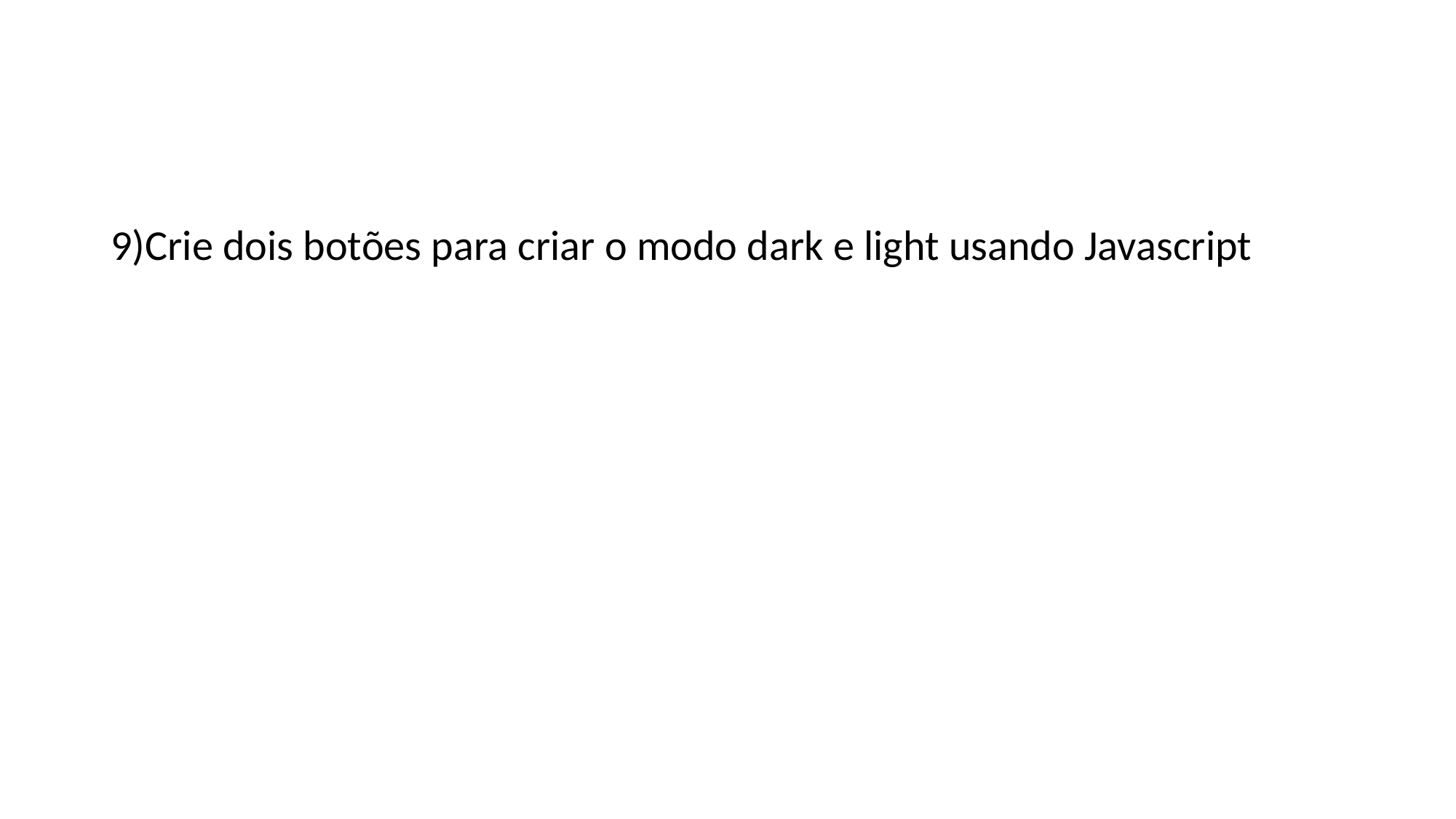

#
9)Crie dois botões para criar o modo dark e light usando Javascript